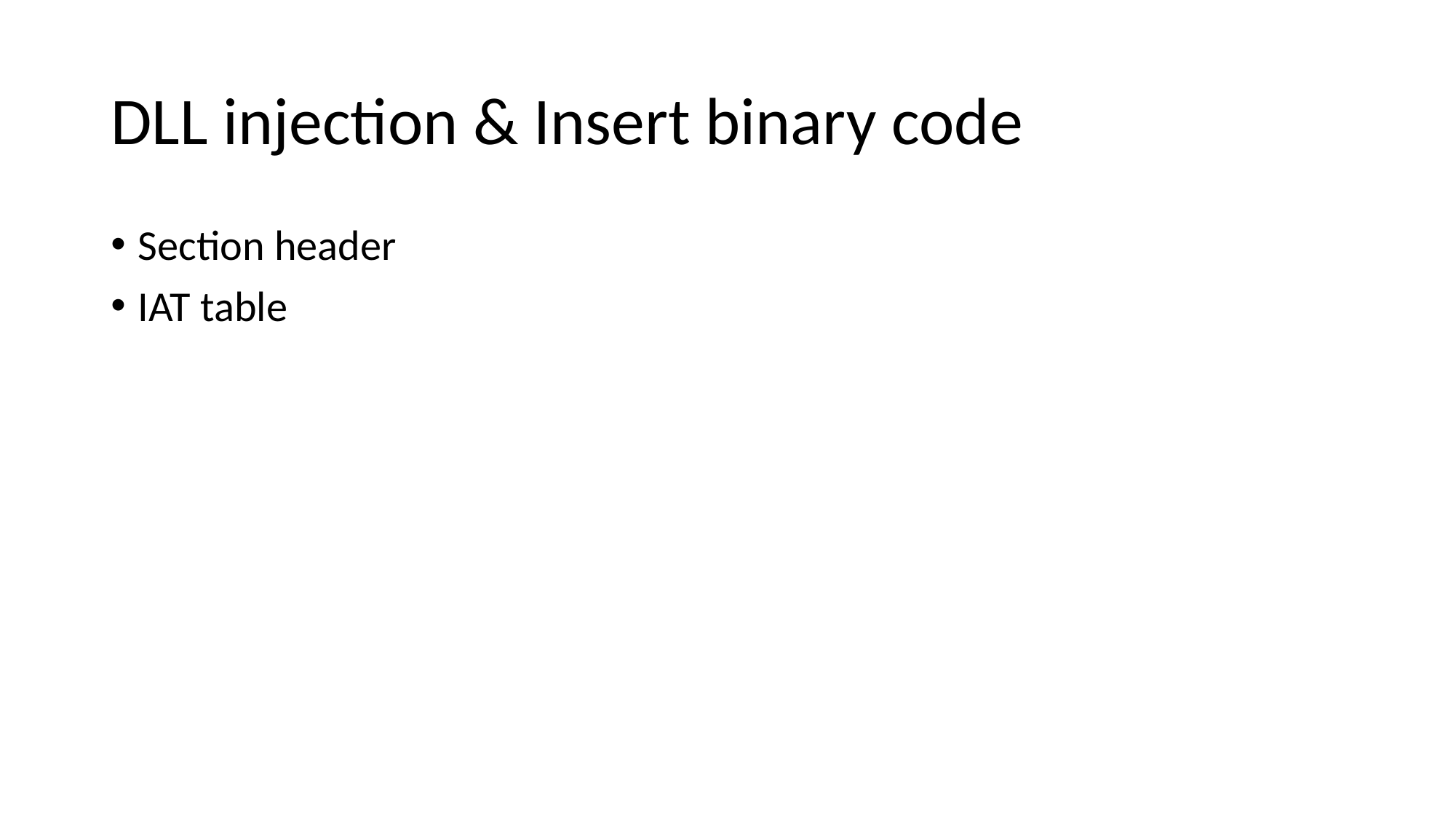

# DLL injection & Insert binary code
Section header
IAT table